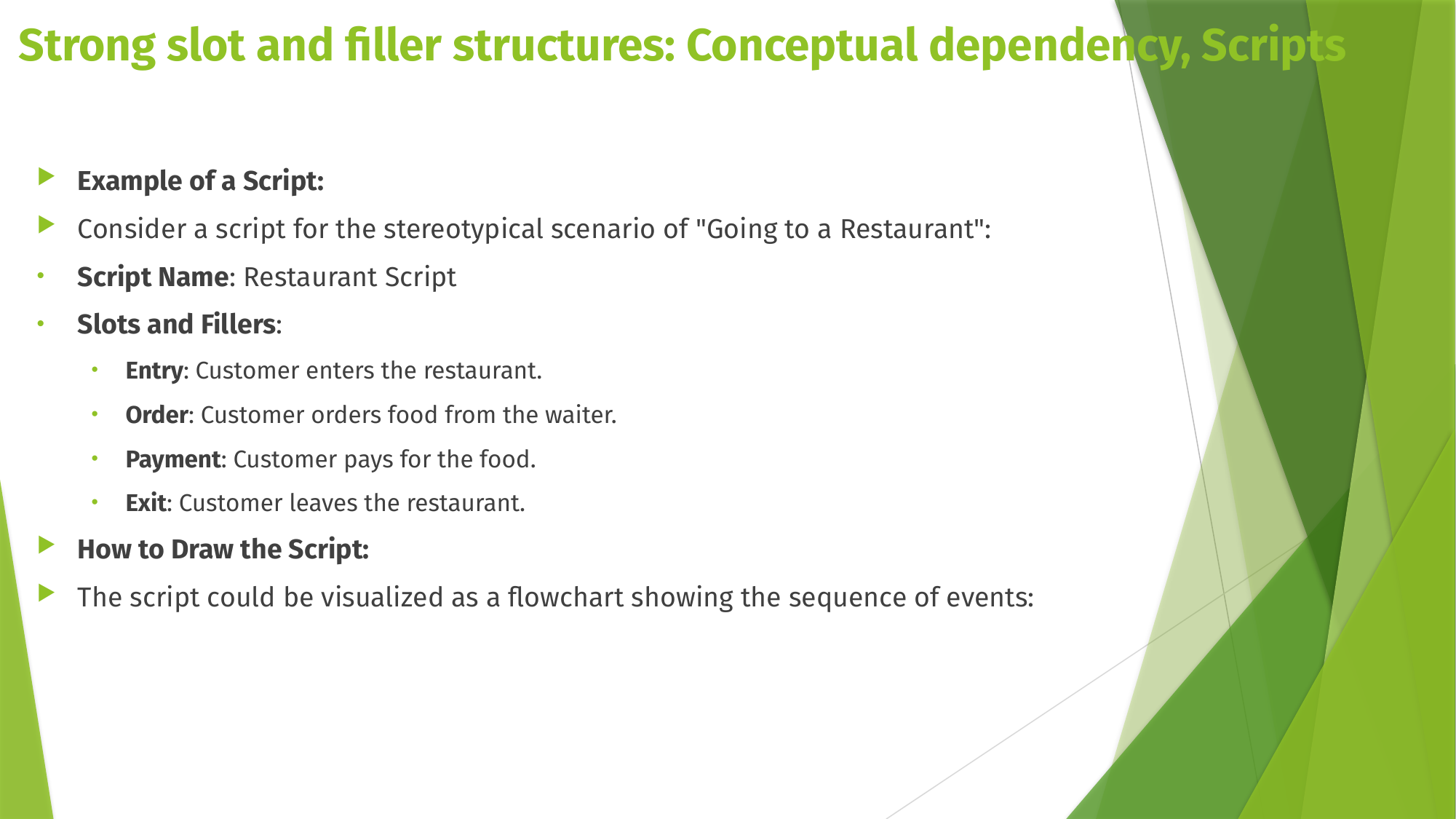

# Strong slot and filler structures: Conceptual dependency, Scripts
Example of a Script:
Consider a script for the stereotypical scenario of "Going to a Restaurant":
Script Name: Restaurant Script
Slots and Fillers:
Entry: Customer enters the restaurant.
Order: Customer orders food from the waiter.
Payment: Customer pays for the food.
Exit: Customer leaves the restaurant.
How to Draw the Script:
The script could be visualized as a flowchart showing the sequence of events: